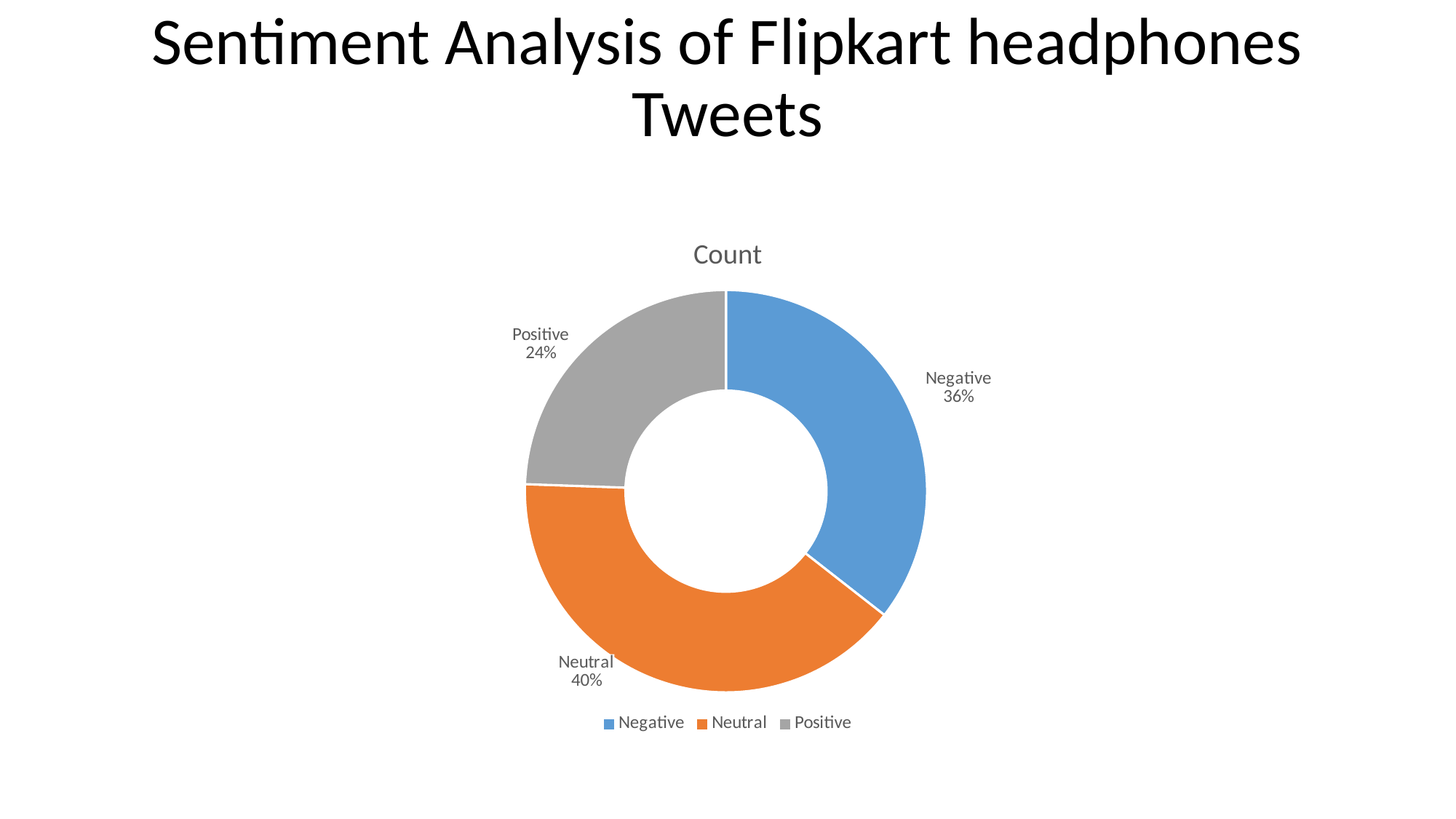

# Sentiment Analysis of Flipkart headphones Tweets

### Chart:

| Category | Count |
|---|---|
| Negative | 16.0 |
| Neutral | 18.0 |
| Positive | 11.0 |